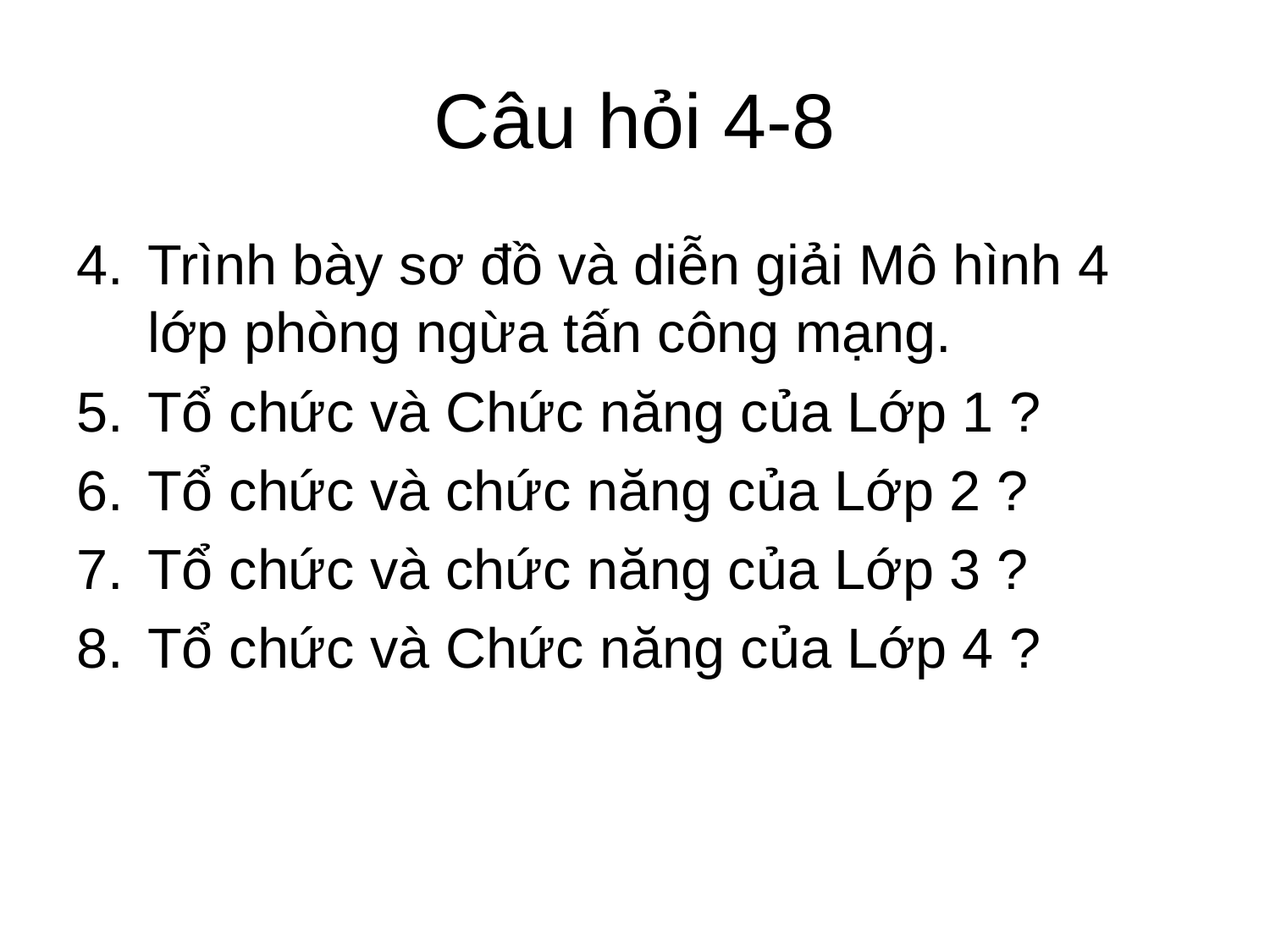

# Câu hỏi 4-8
Trình bày sơ đồ và diễn giải Mô hình 4 lớp phòng ngừa tấn công mạng.
Tổ chức và Chức năng của Lớp 1 ?
Tổ chức và chức năng của Lớp 2 ?
Tổ chức và chức năng của Lớp 3 ?
Tổ chức và Chức năng của Lớp 4 ?